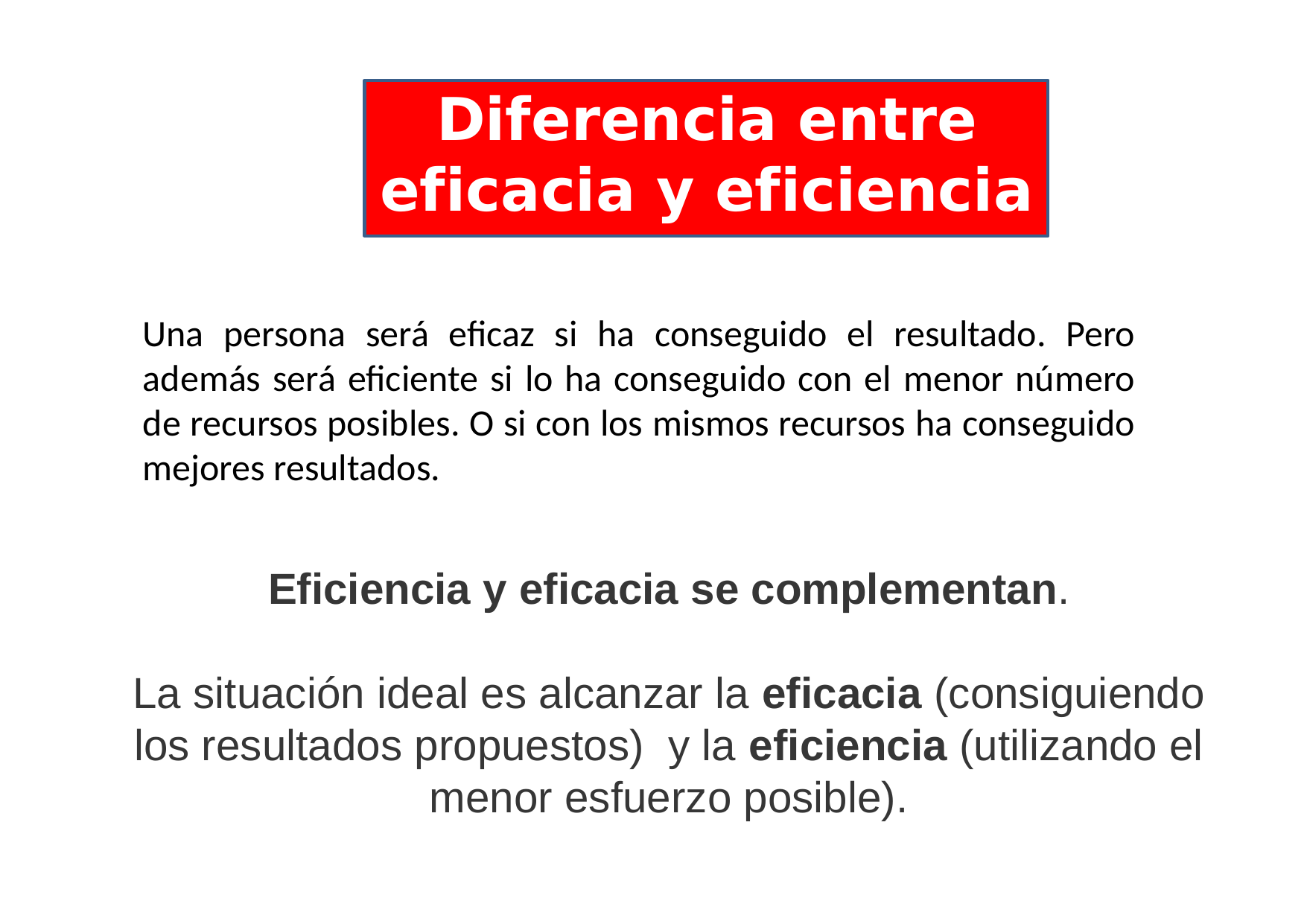

# Diferencia entre eficacia y eficiencia
Una persona será eficaz si ha conseguido el resultado. Pero además será eficiente si lo ha conseguido con el menor número de recursos posibles. O si con los mismos recursos ha conseguido mejores resultados.
 Eficiencia y eficacia se complementan.

La situación ideal es alcanzar la eficacia (consiguiendo los resultados propuestos)  y la eficiencia (utilizando el menor esfuerzo posible).